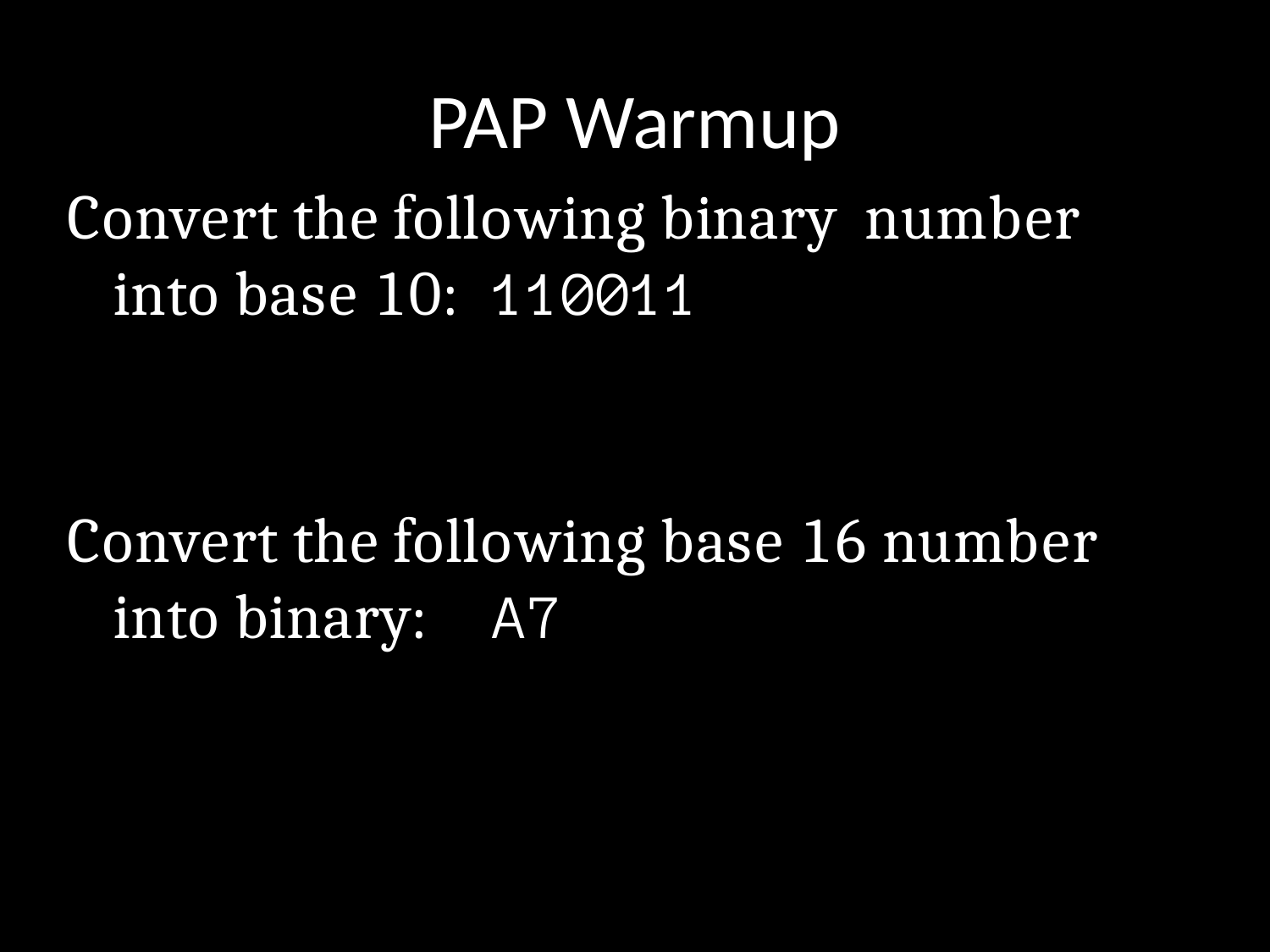

# PAP Warmup
Convert the following binary  number into base 10: 	110011

Convert the following base 16 number into binary:  	A7